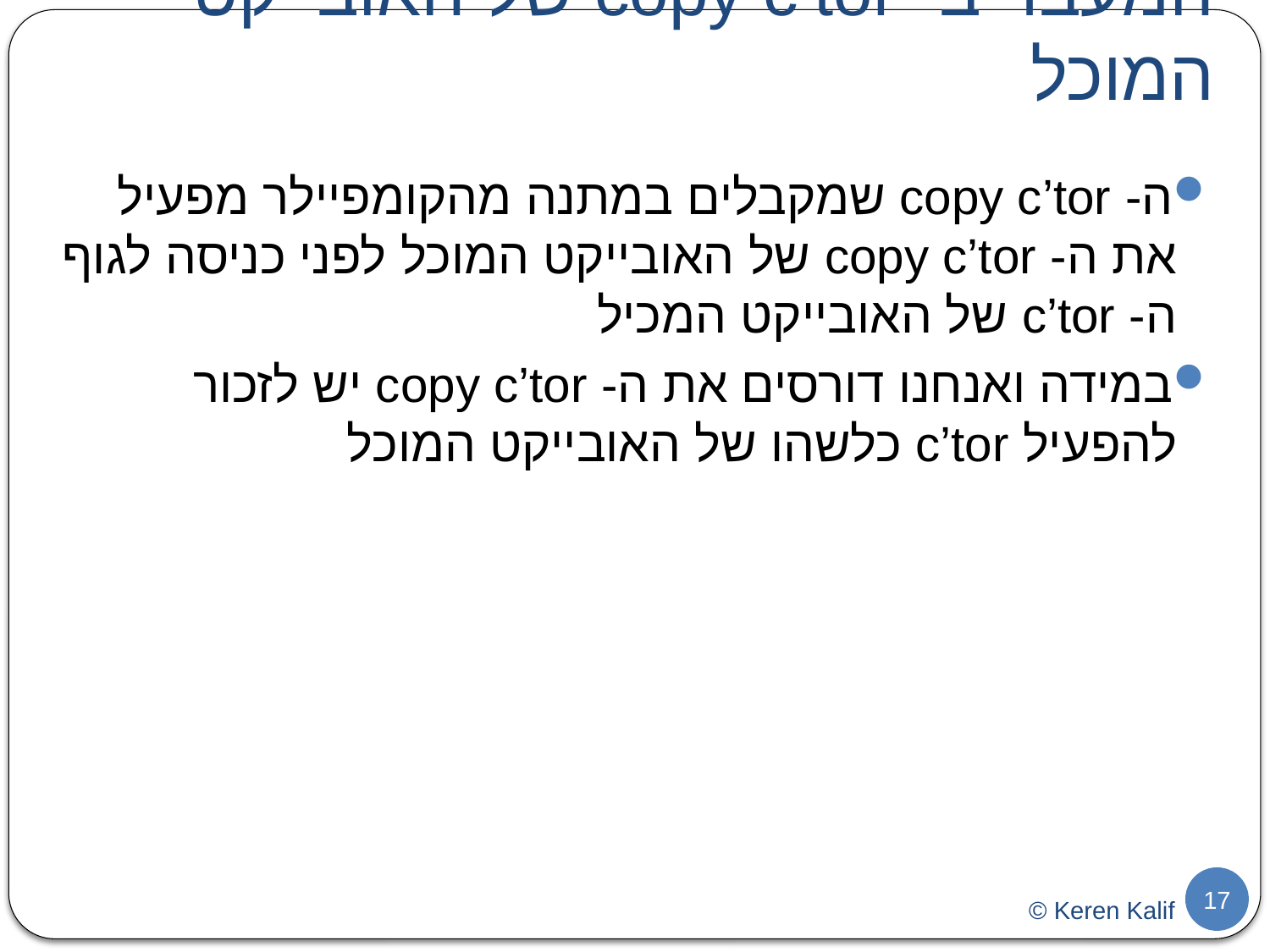

# המעבר ב- copy c’tor של האובייקט המוכל
ה- copy c’tor שמקבלים במתנה מהקומפיילר מפעיל את ה- copy c’tor של האובייקט המוכל לפני כניסה לגוף ה- c’tor של האובייקט המכיל
במידה ואנחנו דורסים את ה- copy c’tor יש לזכור להפעיל c’tor כלשהו של האובייקט המוכל
17
© Keren Kalif